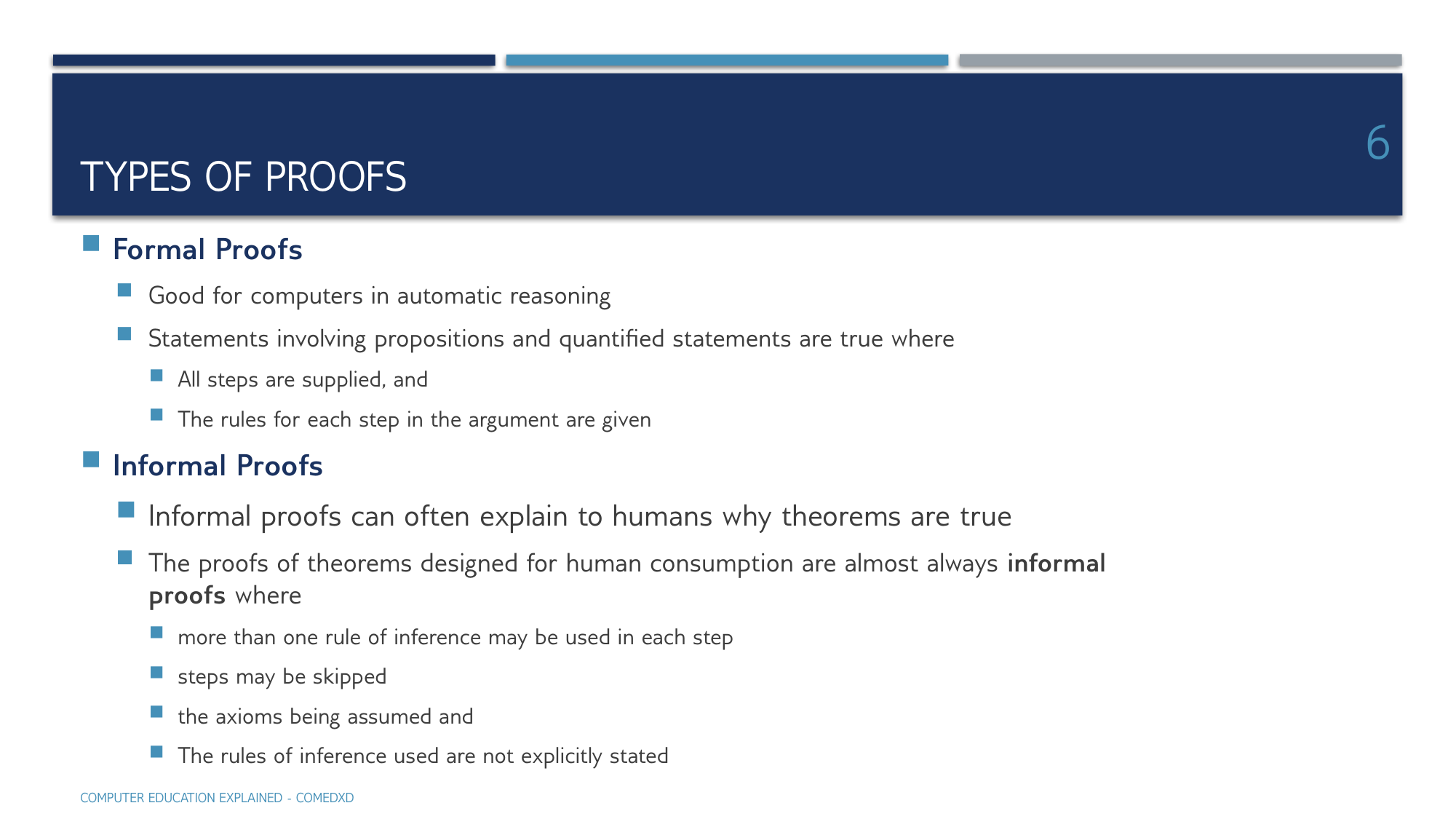

# Types of proofs
6
Formal Proofs
Good for computers in automatic reasoning
Statements involving propositions and quantified statements are true where
All steps are supplied, and
The rules for each step in the argument are given
Informal Proofs
Informal proofs can often explain to humans why theorems are true
The proofs of theorems designed for human consumption are almost always informal proofs where
more than one rule of inference may be used in each step
steps may be skipped
the axioms being assumed and
The rules of inference used are not explicitly stated
COMputer EDucation EXplaineD - Comedxd